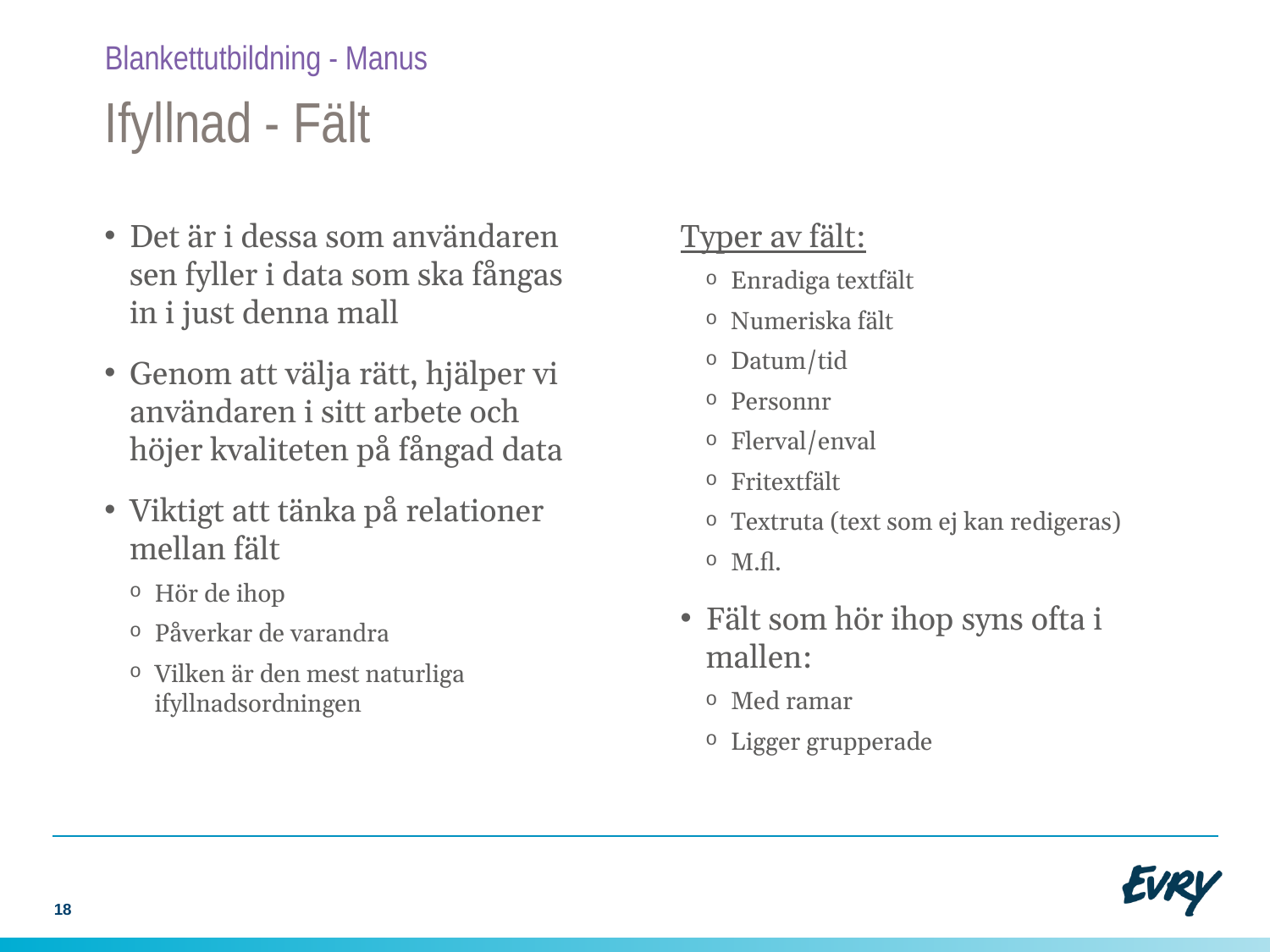

Blankettutbildning - Manus
# Ifyllnad - Fält
Det är i dessa som användaren sen fyller i data som ska fångas in i just denna mall
Genom att välja rätt, hjälper vi användaren i sitt arbete och höjer kvaliteten på fångad data
Viktigt att tänka på relationer mellan fält
Hör de ihop
Påverkar de varandra
Vilken är den mest naturliga ifyllnadsordningen
Typer av fält:
Enradiga textfält
Numeriska fält
Datum/tid
Personnr
Flerval/enval
Fritextfält
Textruta (text som ej kan redigeras)
M.fl.
Fält som hör ihop syns ofta i mallen:
Med ramar
Ligger grupperade

18